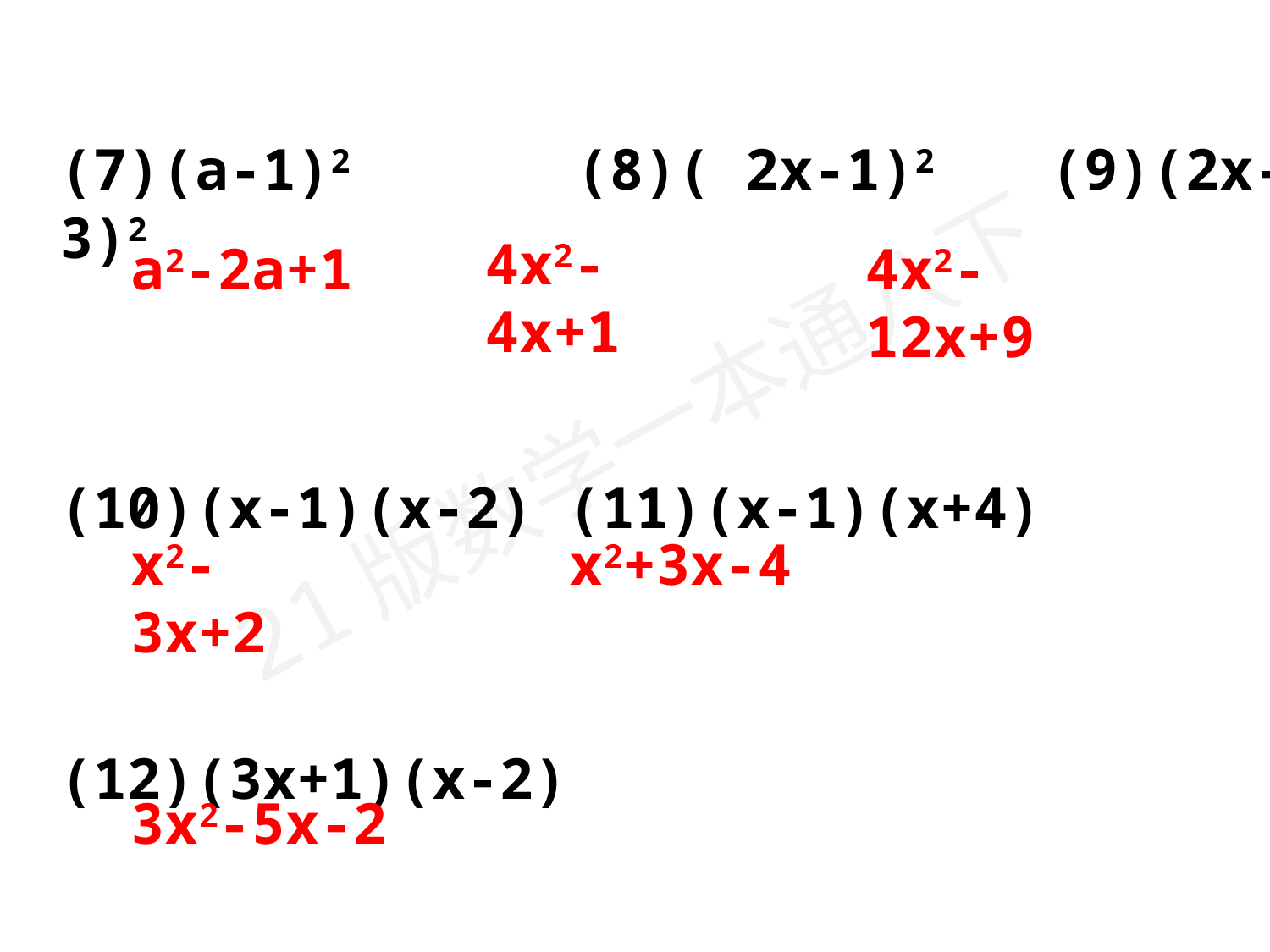

(7)(a-1)2	    (8)( 2x-1)2	   (9)(2x-3)2

(10)(x-1)(x-2)	(11)(x-1)(x+4)

(12)(3x+1)(x-2)
4x2-4x+1
a2-2a+1
4x2-12x+9
x2-3x+2
x2+3x-4
3x2-5x-2